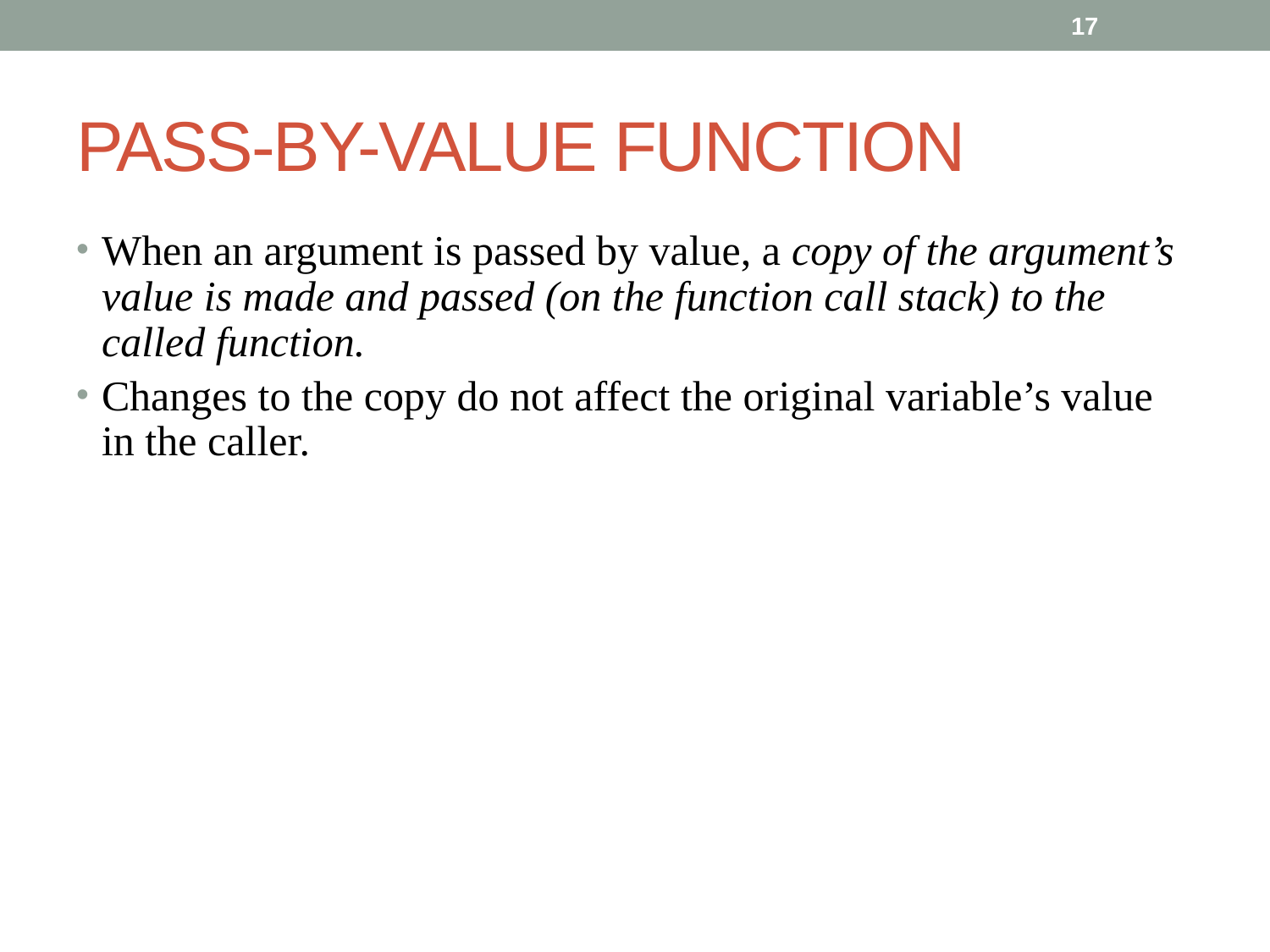

17
# PASS-BY-VALUE FUNCTION
When an argument is passed by value, a copy of the argument’s value is made and passed (on the function call stack) to the called function.
Changes to the copy do not affect the original variable’s value in the caller.